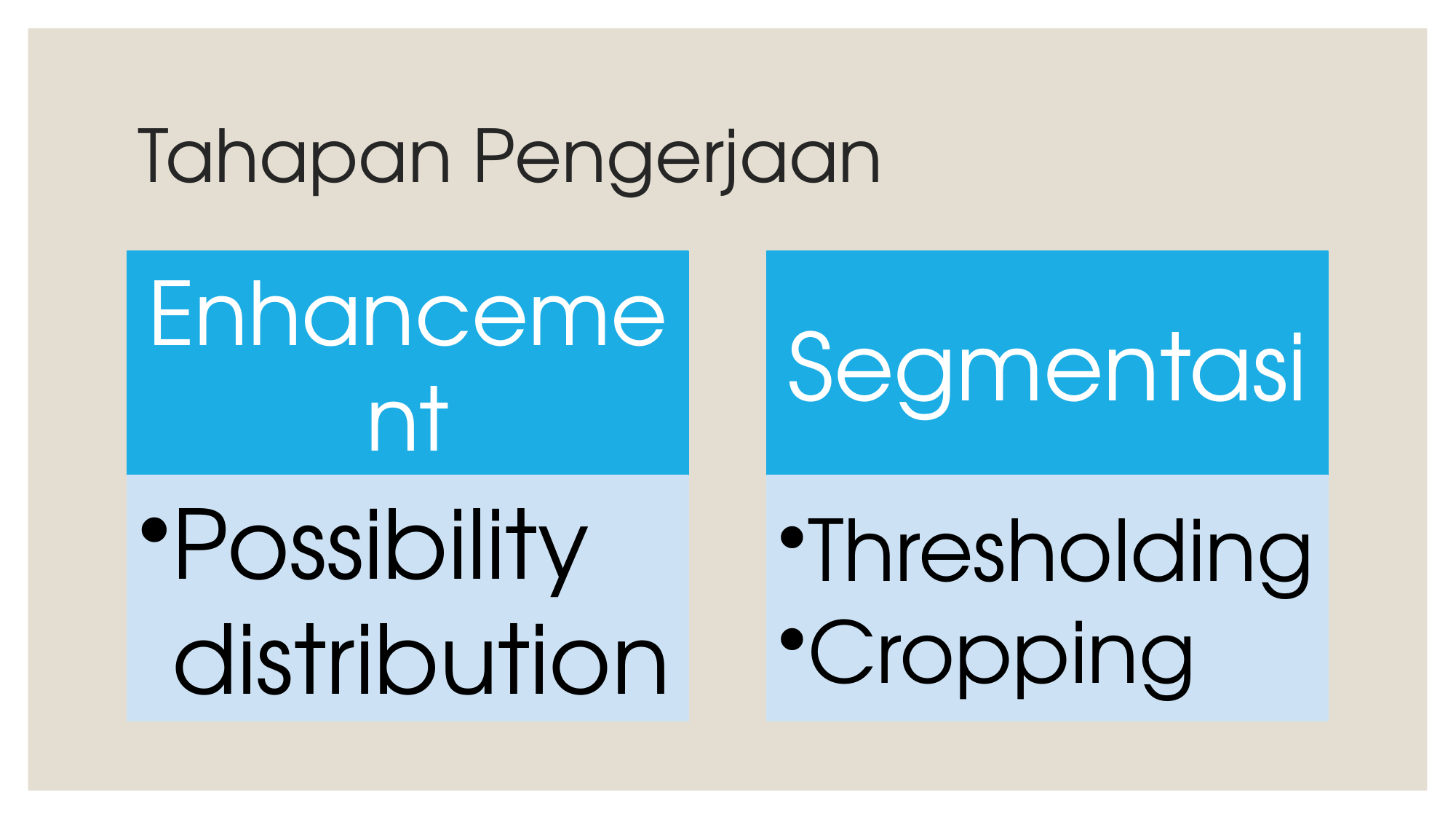

# Tahapan Pengerjaan
Enhancement
Possibility distribution
Segmentasi
Thresholding
Cropping